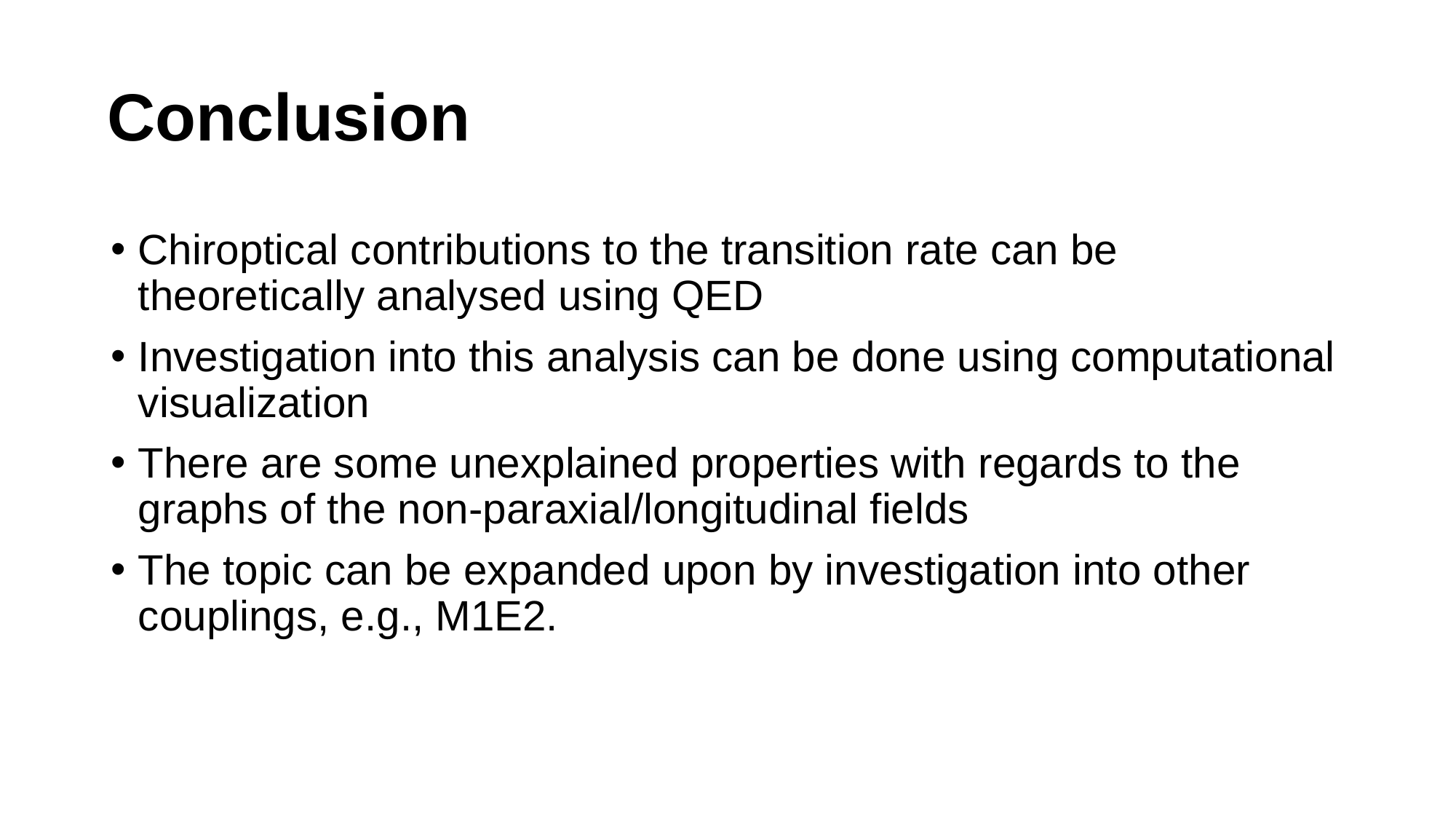

# Conclusion
Chiroptical contributions to the transition rate can be theoretically analysed using QED
Investigation into this analysis can be done using computational visualization
There are some unexplained properties with regards to the graphs of the non-paraxial/longitudinal fields
The topic can be expanded upon by investigation into other couplings, e.g., M1E2.